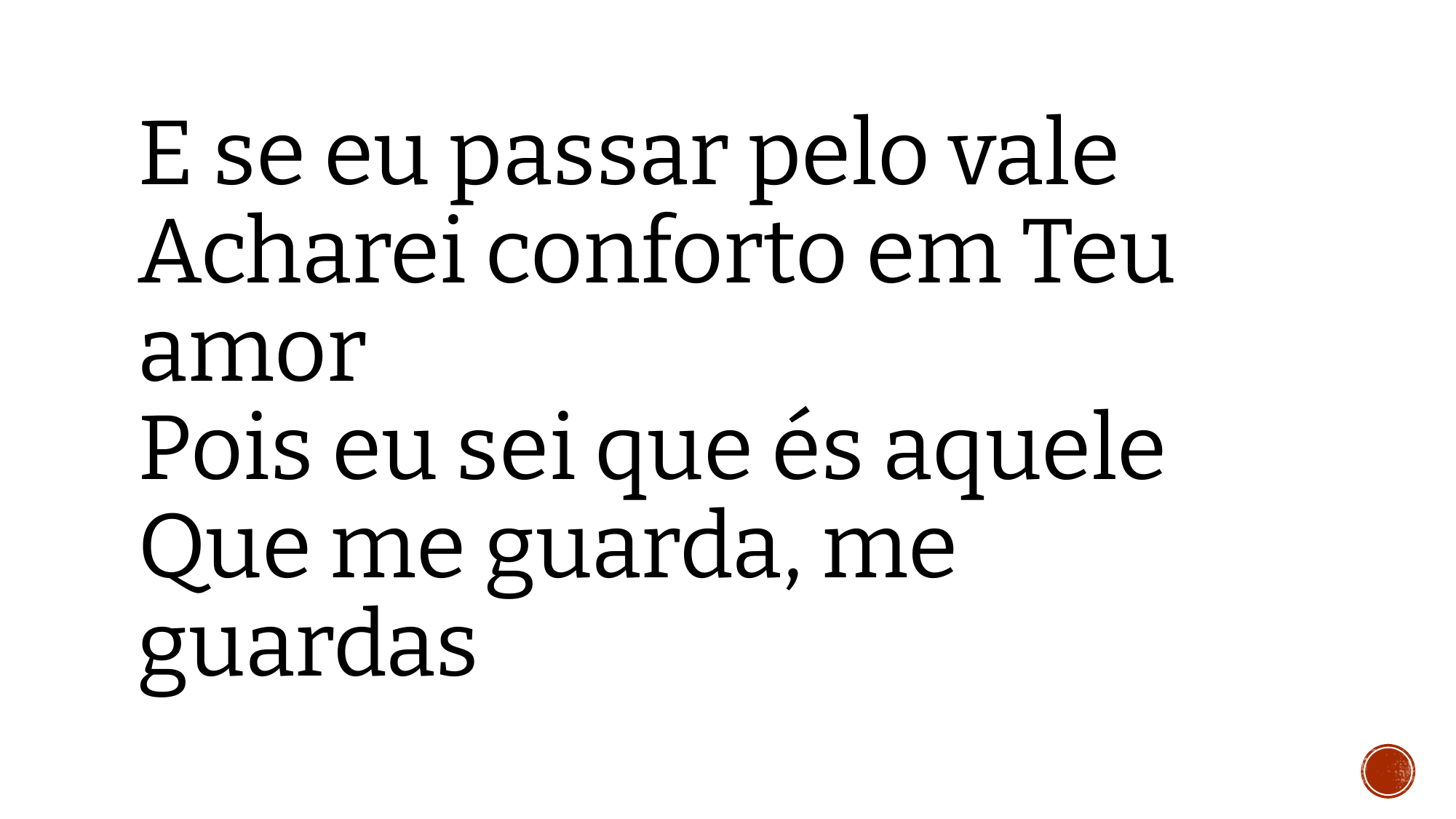

# E se eu passar pelo vale Acharei conforto em Teu amor Pois eu sei que és aquele Que me guarda, me guardas